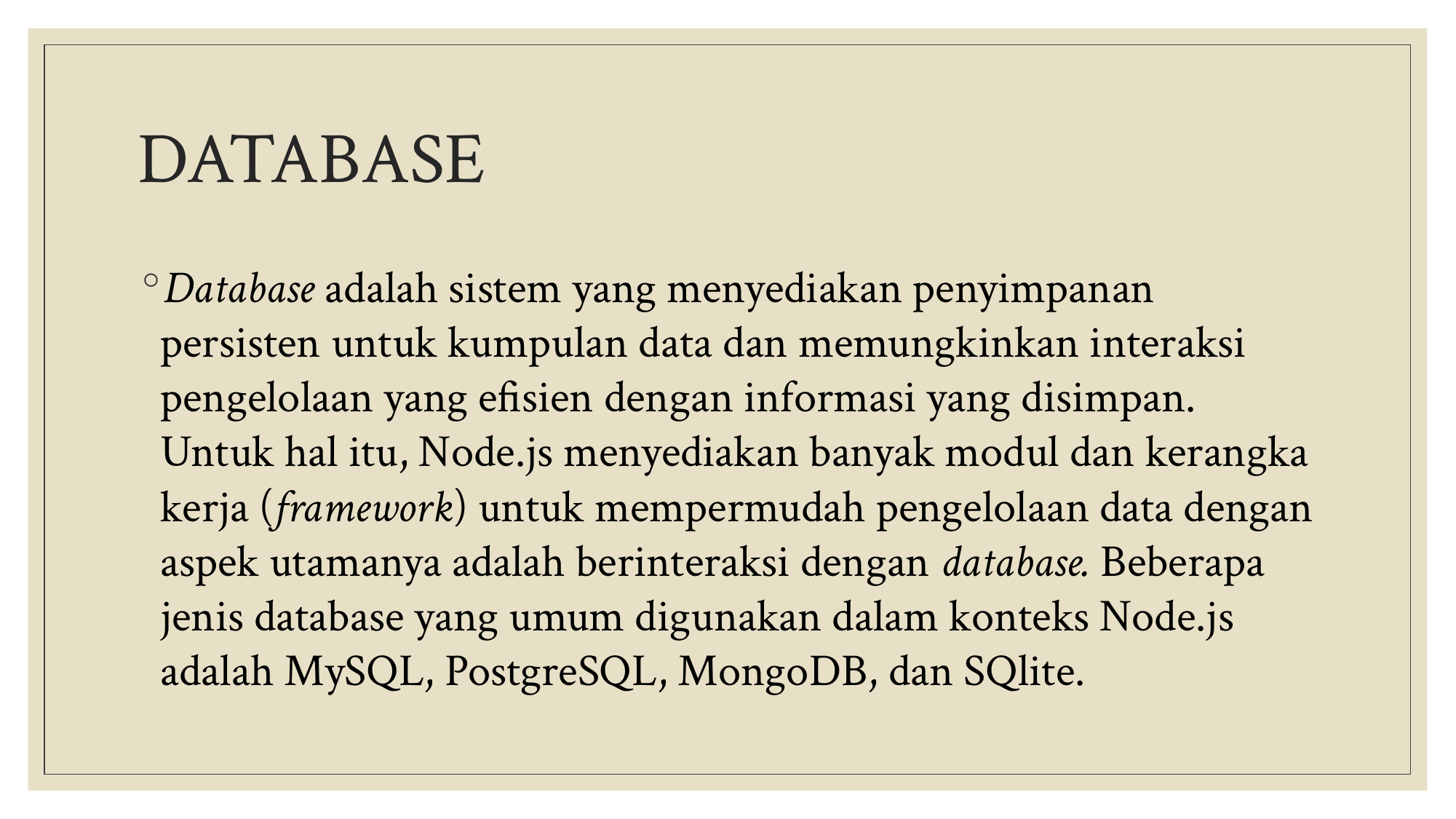

# DATABASE
Database adalah sistem yang menyediakan penyimpanan persisten untuk kumpulan data dan memungkinkan interaksi pengelolaan yang efisien dengan informasi yang disimpan. Untuk hal itu, Node.js menyediakan banyak modul dan kerangka kerja (framework) untuk mempermudah pengelolaan data dengan aspek utamanya adalah berinteraksi dengan database. Beberapa jenis database yang umum digunakan dalam konteks Node.js adalah MySQL, PostgreSQL, MongoDB, dan SQlite.